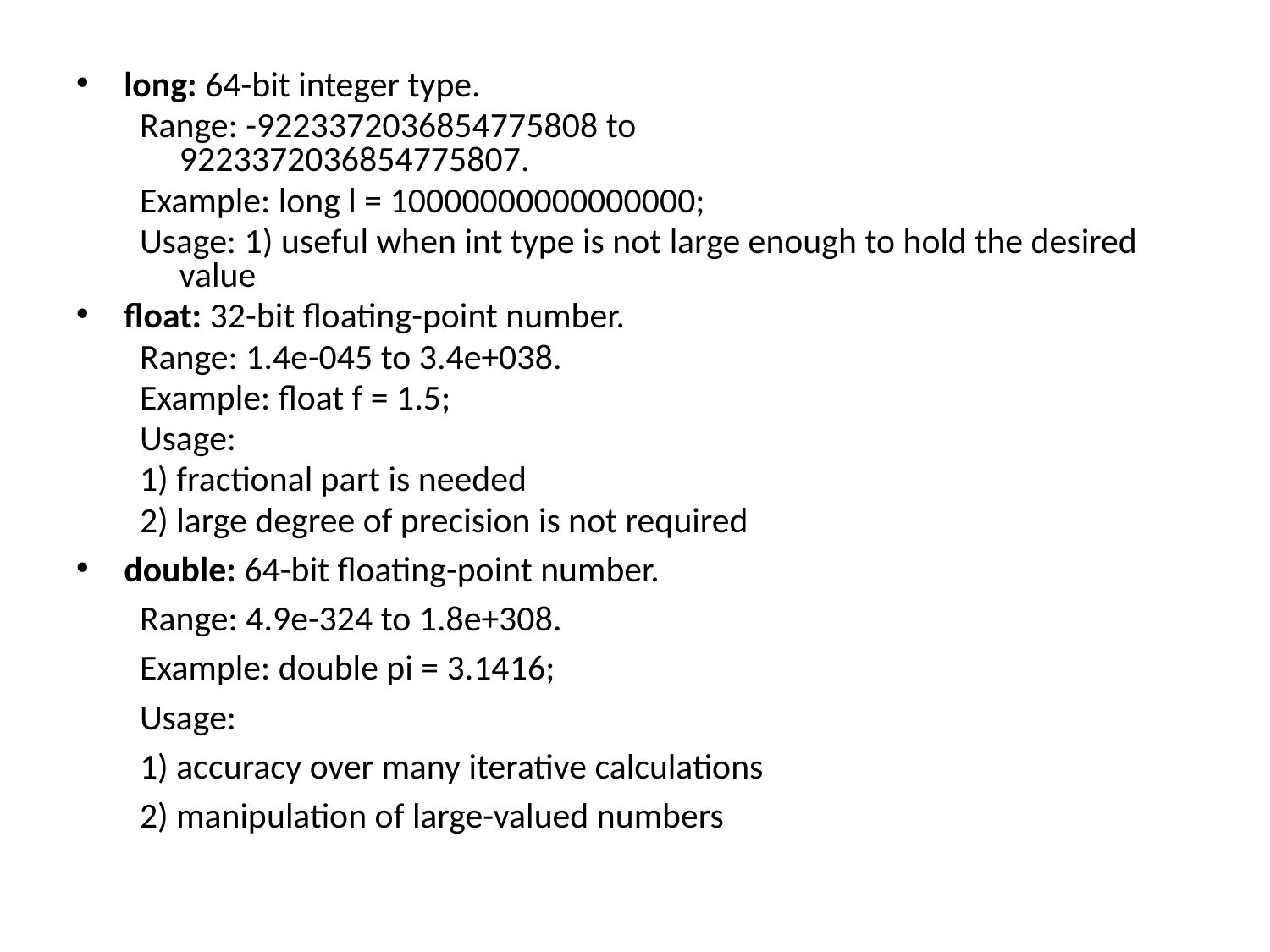

long: 64-bit integer type.
Range: -9223372036854775808 to 			     9223372036854775807.
Example: long l = 10000000000000000;
Usage: 1) useful when int type is not large enough to hold the desired value
float: 32-bit floating-point number.
Range: 1.4e-045 to 3.4e+038.
Example: float f = 1.5;
Usage:
1) fractional part is needed
2) large degree of precision is not required
double: 64-bit floating-point number.
Range: 4.9e-324 to 1.8e+308.
Example: double pi = 3.1416;
Usage:
1) accuracy over many iterative calculations
2) manipulation of large-valued numbers